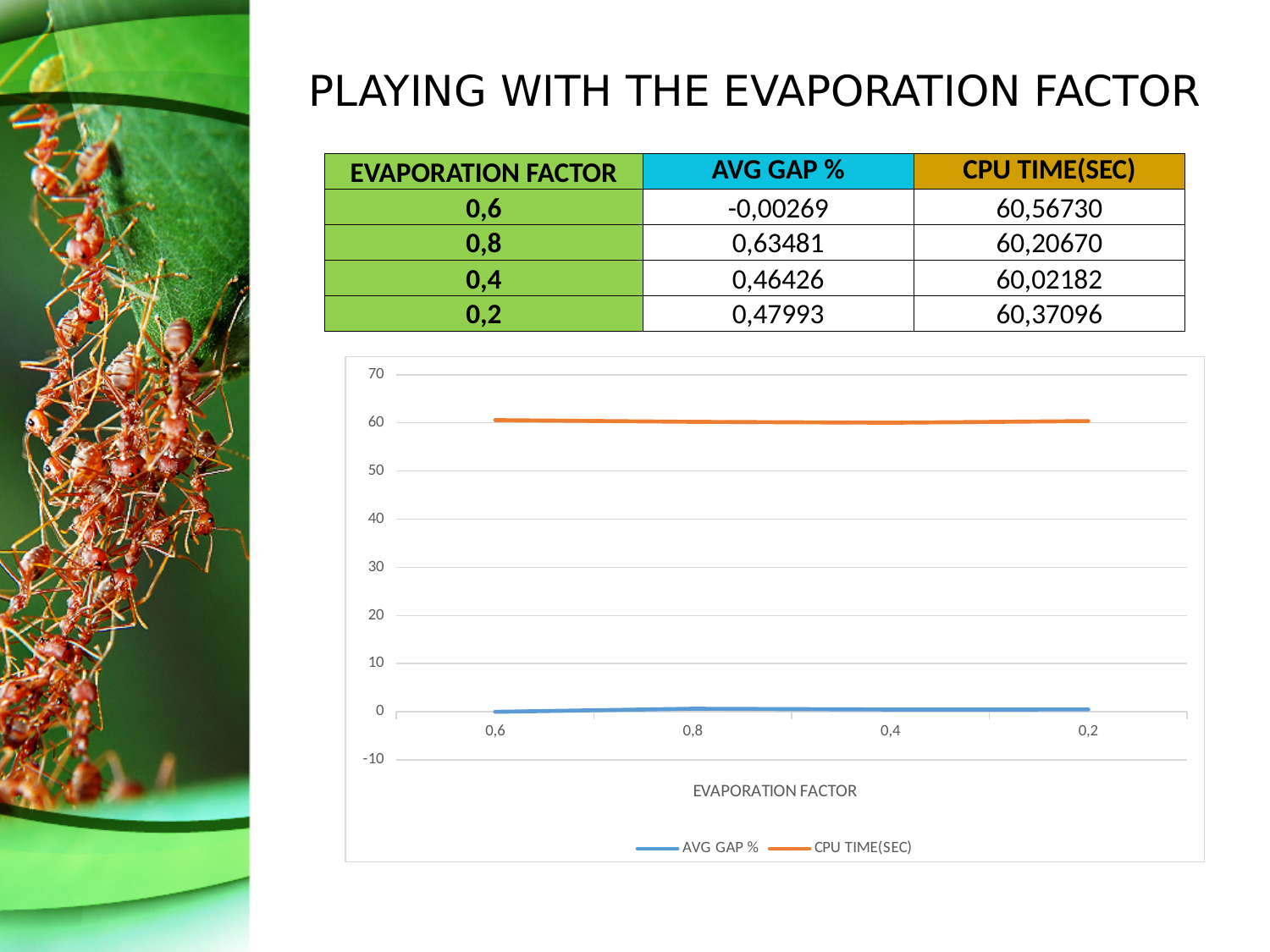

# PLAYING WITH THE EVAPORATION FACTOR
| EVAPORATION FACTOR | AVG GAP % | CPU TIME(SEC) |
| --- | --- | --- |
| 0,6 | -0,00269 | 60,56730 |
| 0,8 | 0,63481 | 60,20670 |
| 0,4 | 0,46426 | 60,02182 |
| 0,2 | 0,47993 | 60,37096 |

### Chart

| Category | AVG GAP % | CPU TIME(SEC) |
|---|---|---|
| 0,6 | -0.0026877288921834494 | 60.56730027272727 |
| 0,8 | 0.6348083190060498 | 60.20670427272727 |
| 0,4 | 0.4642572792087123 | 60.021815818181814 |
| 0,2 | 0.4799296712619872 | 60.37095954545455 |